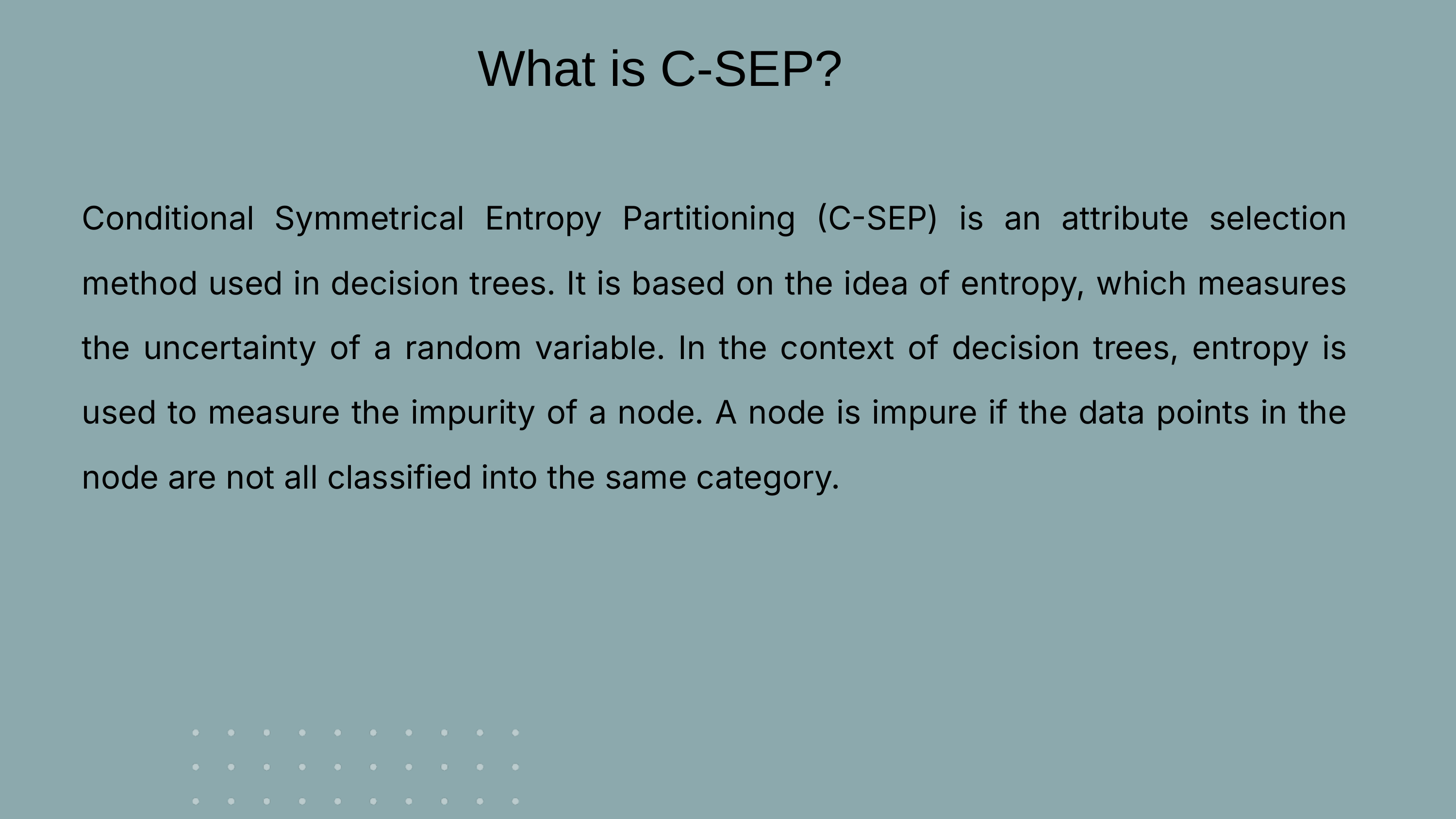

What is C-SEP?
WHAT IS C-SEP?
Conditional Symmetrical Entropy Partitioning (C-SEP) is an attribute selection method used in decision trees. It is based on the idea of entropy, which measures the uncertainty of a random variable. In the context of decision trees, entropy is used to measure the impurity of a node. A node is impure if the data points in the node are not all classified into the same category.